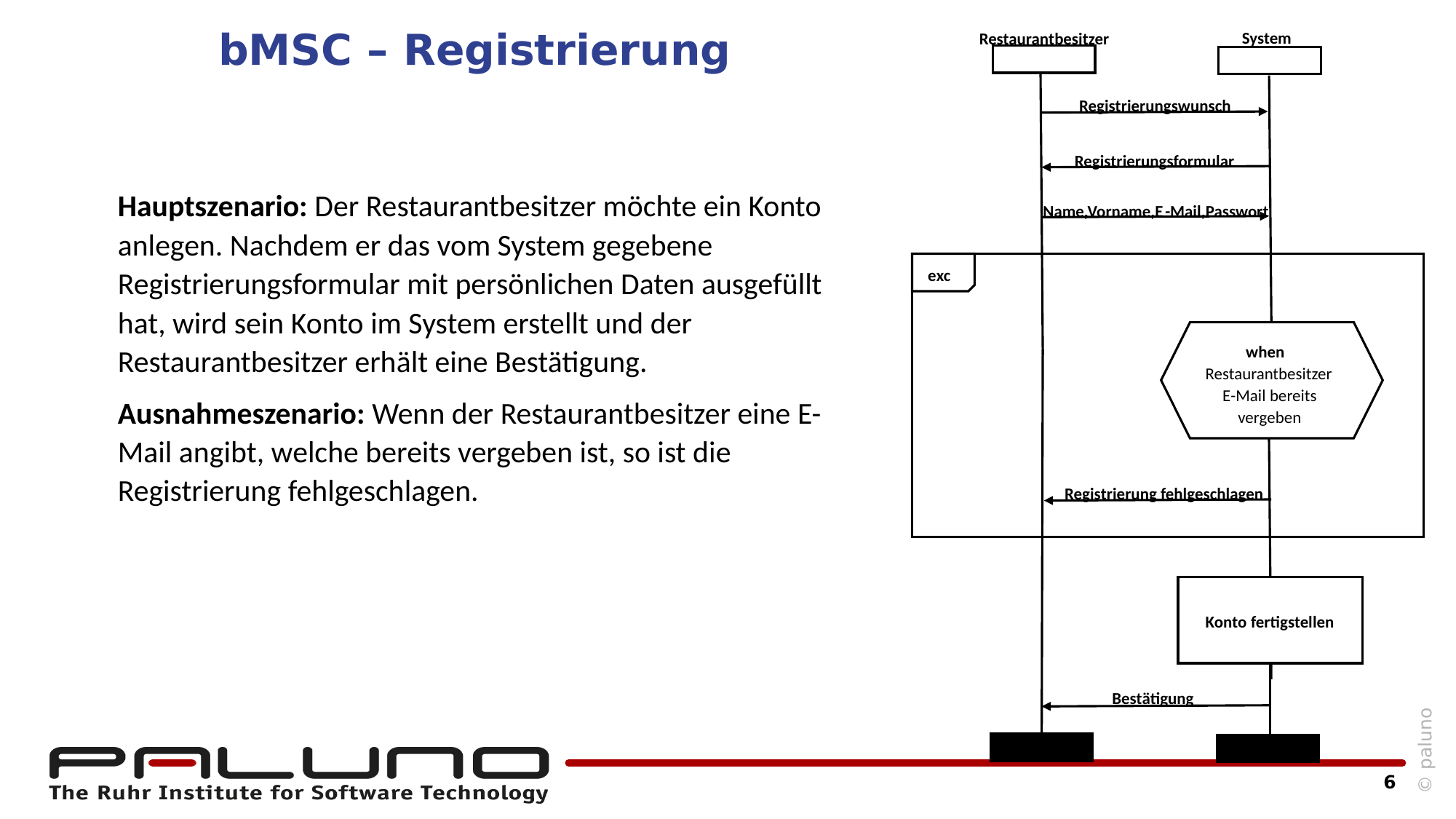

System

Restaurantbesitzer

Registrierungswunsch

Registrierungsformular

Name,Vorname,E
-
Mail,Passwort

e
xc

when

Restaurantbesitzer

E
-
Mail

bereits

vergeben

Registrierung fehlgeschlagen

Konto

fertigstellen

Bestätigung

# bMSC – Registrierung
Hauptszenario: Der Restaurantbesitzer möchte ein Konto anlegen. Nachdem er das vom System gegebene Registrierungsformular mit persönlichen Daten ausgefüllt hat, wird sein Konto im System erstellt und der Restaurantbesitzer erhält eine Bestätigung.
Ausnahmeszenario: Wenn der Restaurantbesitzer eine E-Mail angibt, welche bereits vergeben ist, so ist die Registrierung fehlgeschlagen.
6